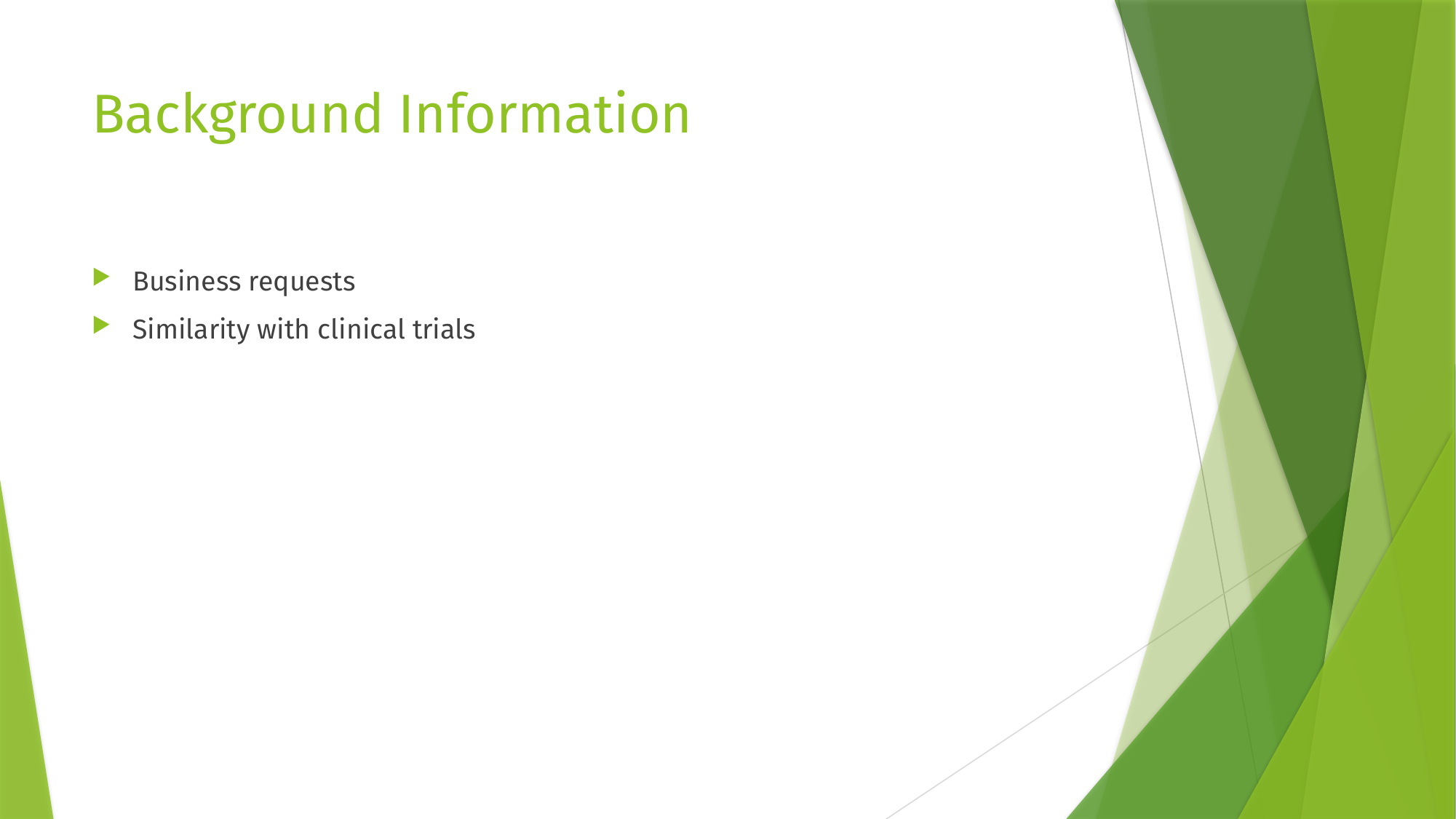

# Background Information
Business requests
Similarity with clinical trials